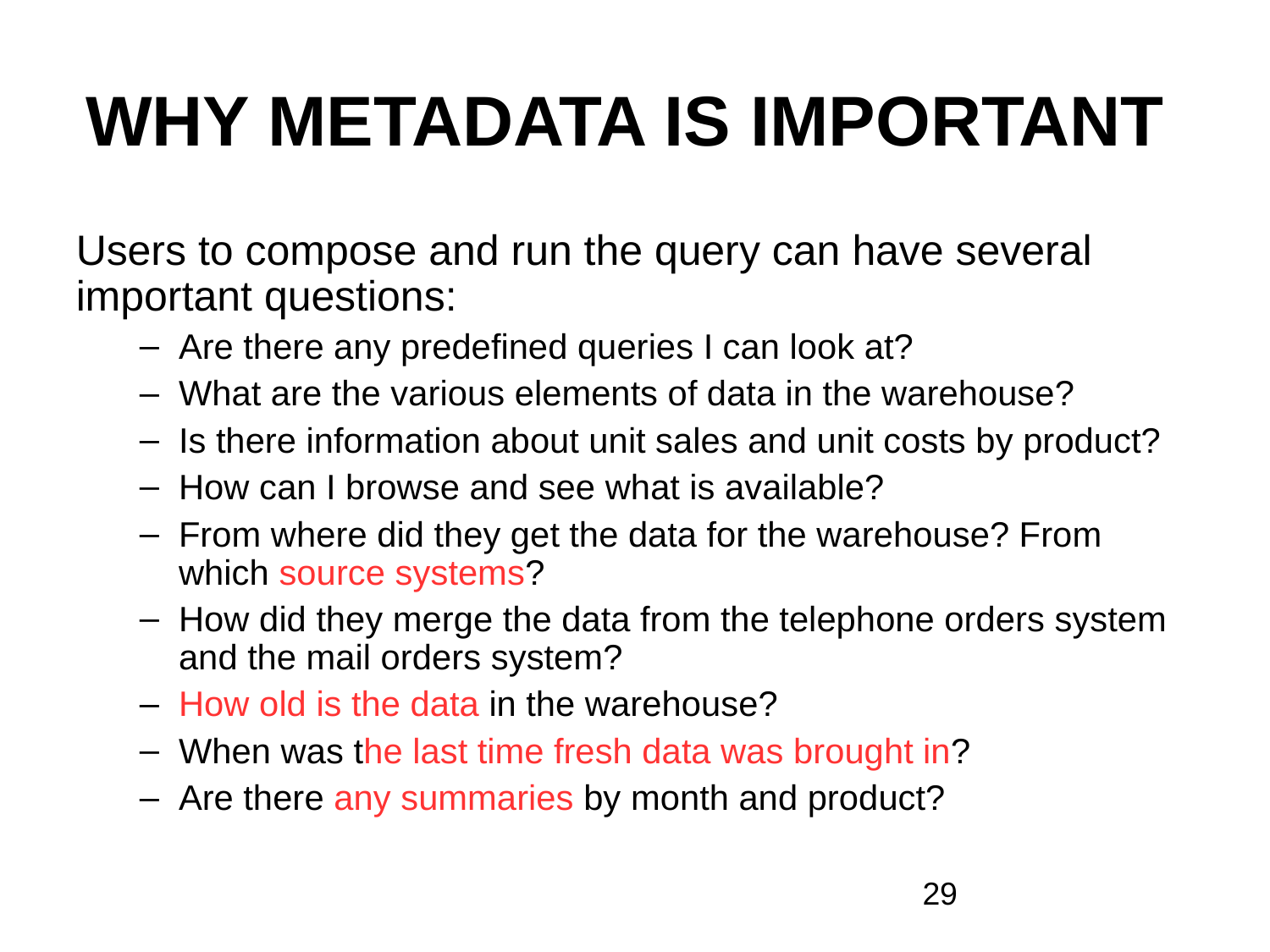

# WHY METADATA IS IMPORTANT
Users to compose and run the query can have several important questions:
Are there any predefined queries I can look at?
What are the various elements of data in the warehouse?
Is there information about unit sales and unit costs by product?
How can I browse and see what is available?
From where did they get the data for the warehouse? From which source systems?
How did they merge the data from the telephone orders system and the mail orders system?
How old is the data in the warehouse?
When was the last time fresh data was brought in?
Are there any summaries by month and product?
29